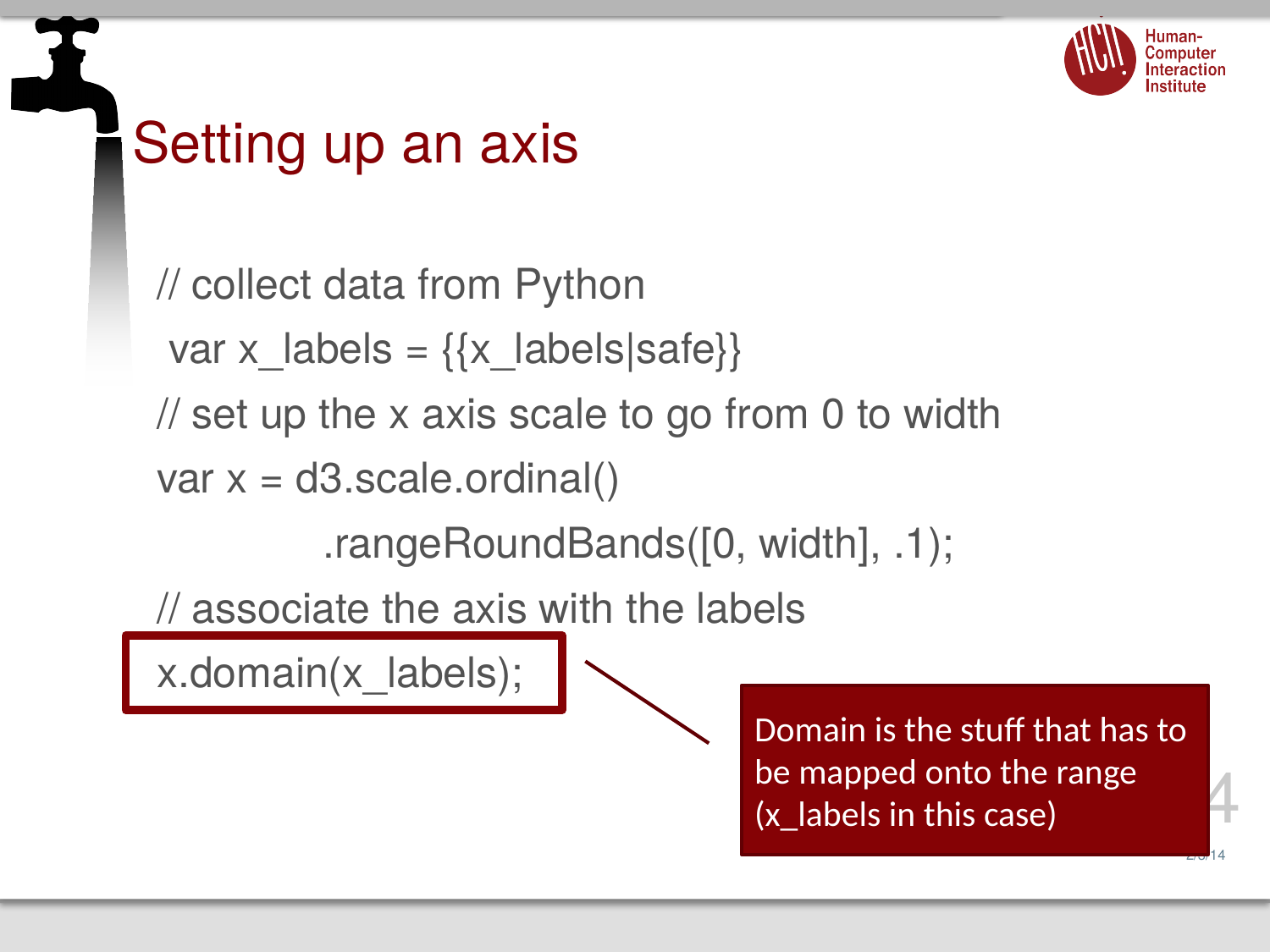

# Setting up an axis
// collect data from Python
 var x_labels = {{x_labels|safe}}
// set up the x axis scale to go from 0 to width
var x = d3.scale.ordinal()
              .rangeRoundBands([0, width], .1);
// associate the axis with the labels
x.domain(x_labels);

Domain is the stuff that has to be mapped onto the range (x_labels in this case)
14
2/3/14